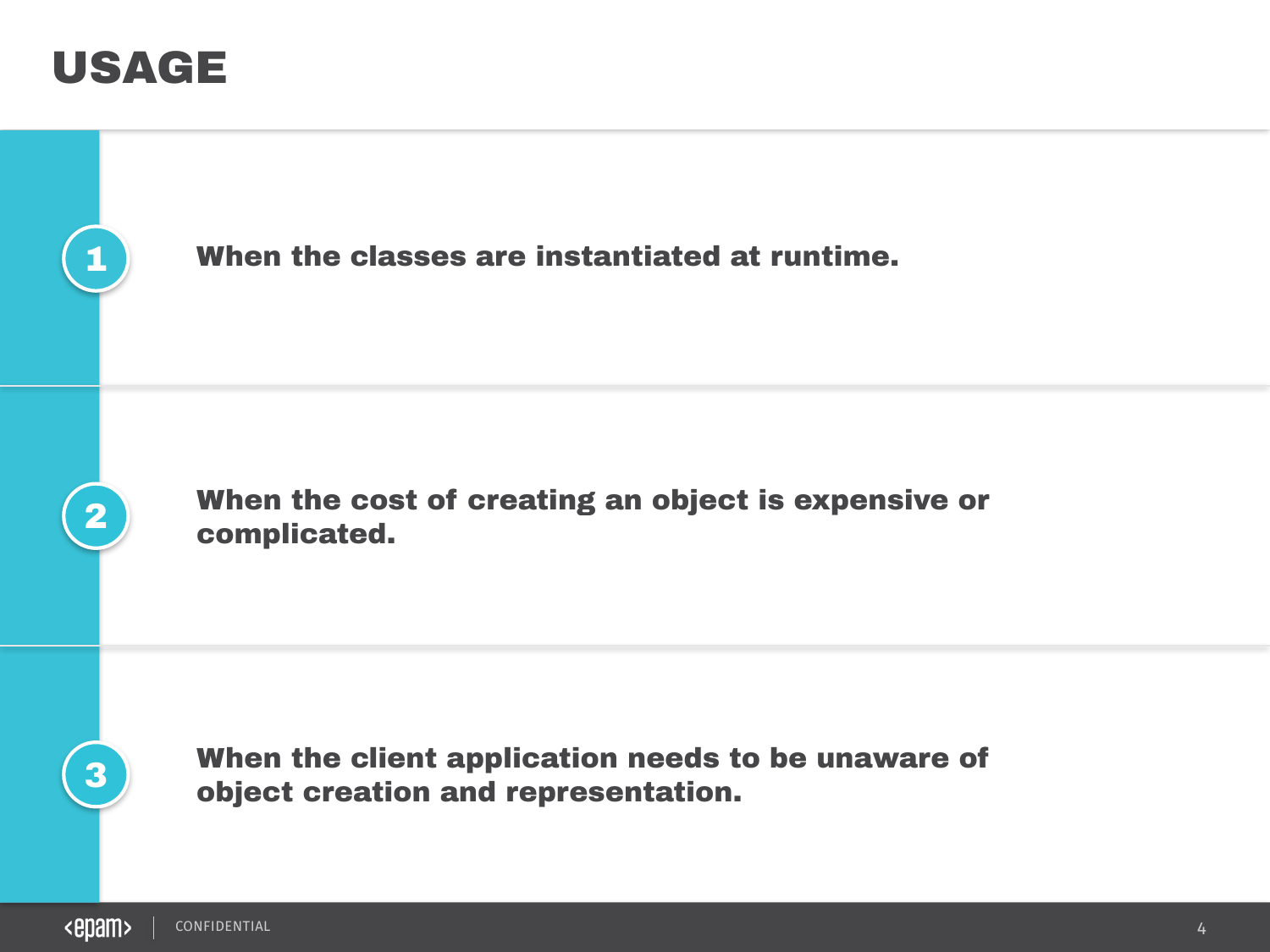

USAGE

1
When the classes are instantiated at runtime.
When the cost of creating an object is expensive or complicated.
2
When the client application needs to be unaware of object creation and representation.
3